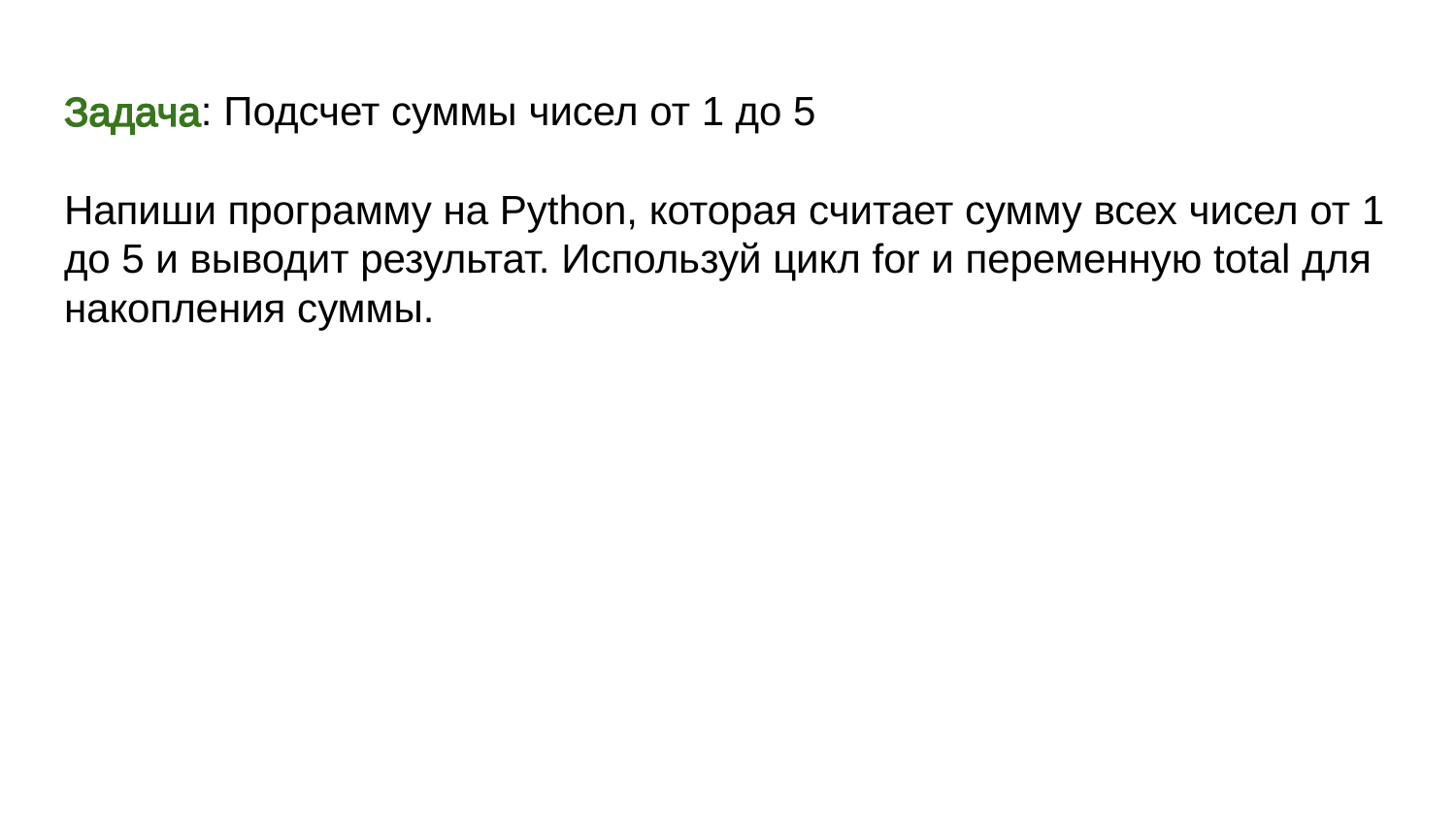

# Задача: Подсчет суммы чисел от 1 до 5

Напиши программу на Python, которая считает сумму всех чисел от 1 до 5 и выводит результат. Используй цикл for и переменную total для накопления суммы.